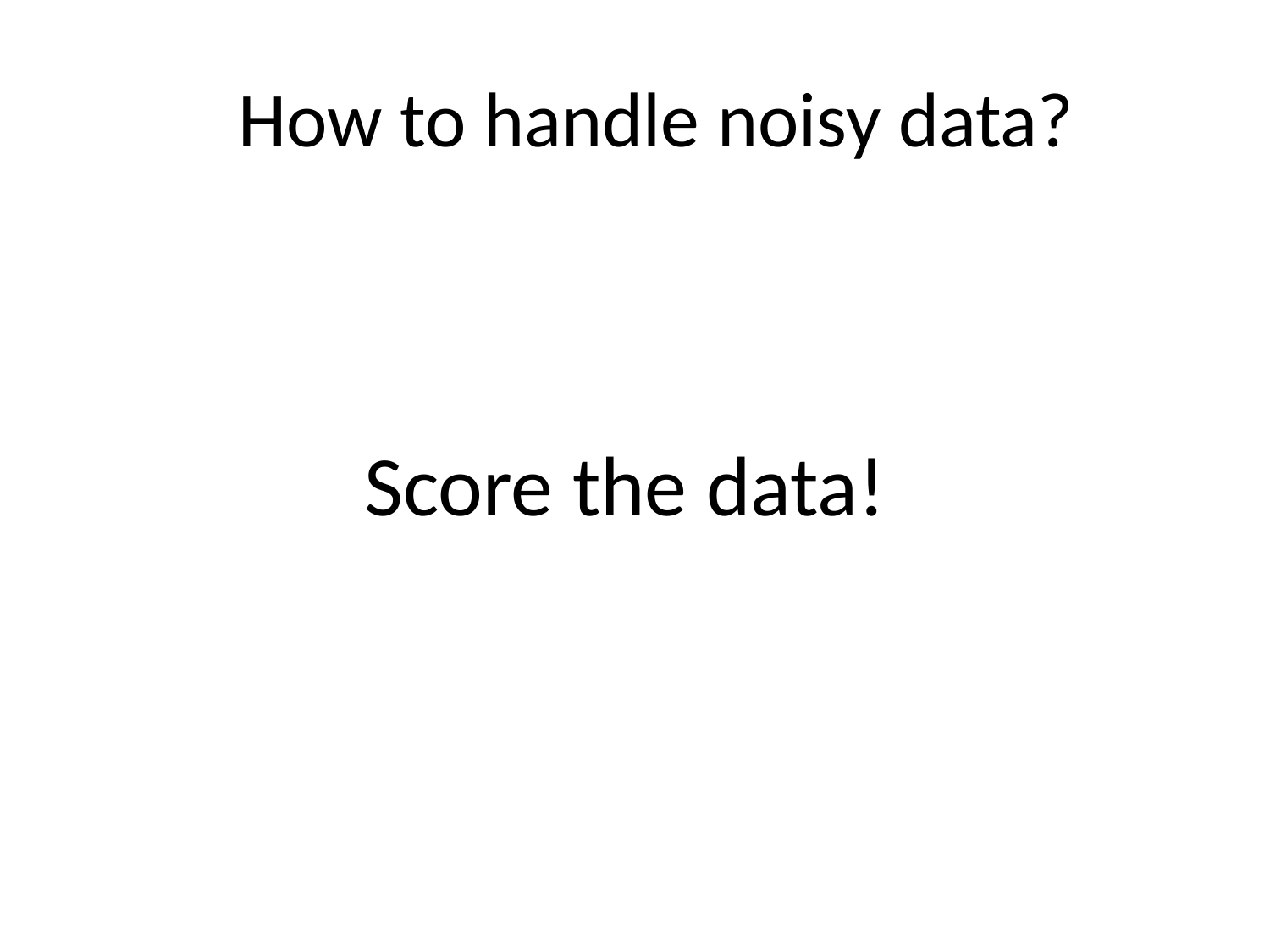

# How to handle noisy data?

Score the data!